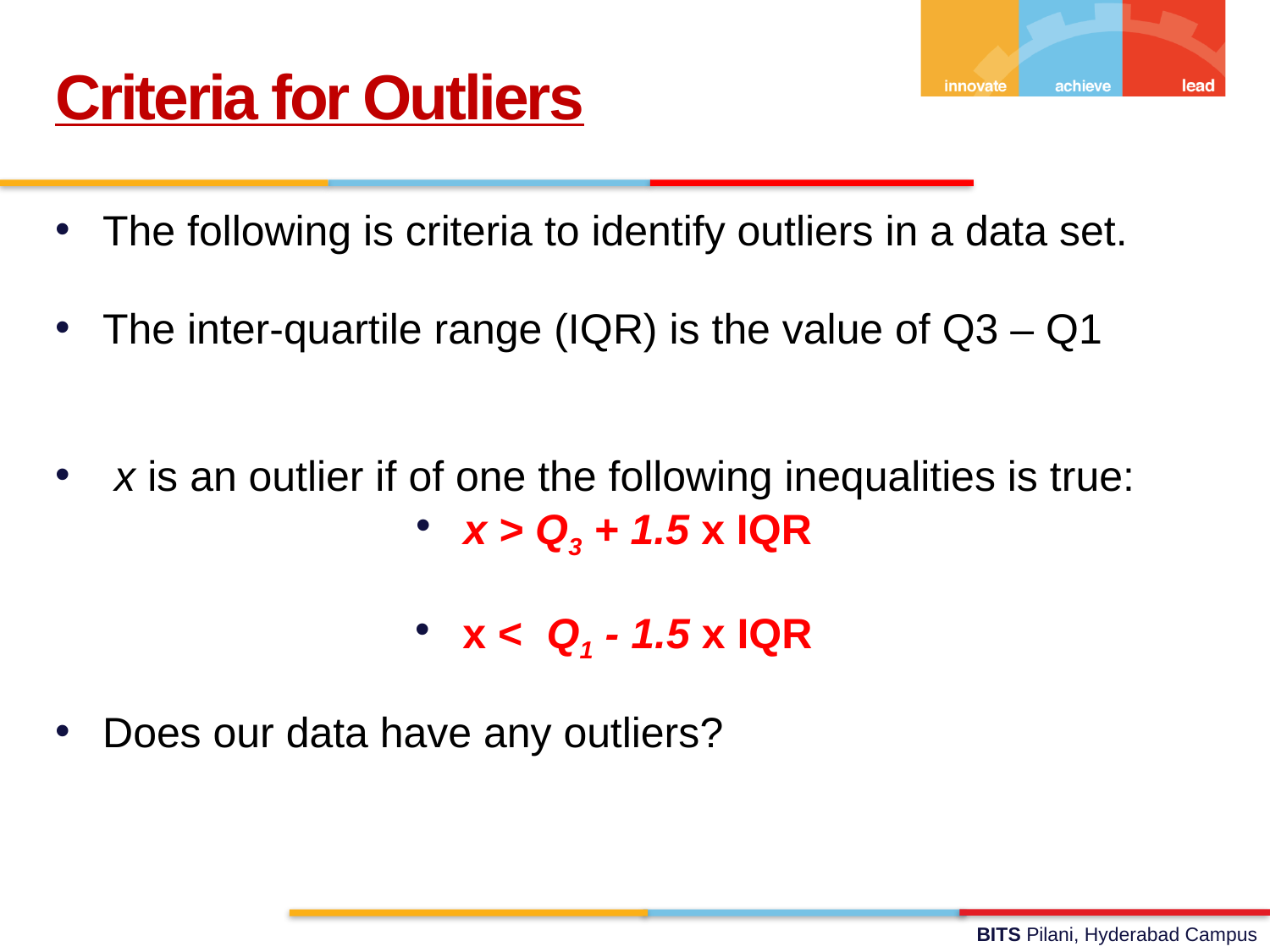

Criteria for Outliers
The following is criteria to identify outliers in a data set.

The inter-quartile range (IQR) is the value of Q3 – Q1

 x is an outlier if of one the following inequalities is true:
x > Q3 + 1.5 x IQR

x <  Q1 - 1.5 x IQR

Does our data have any outliers?